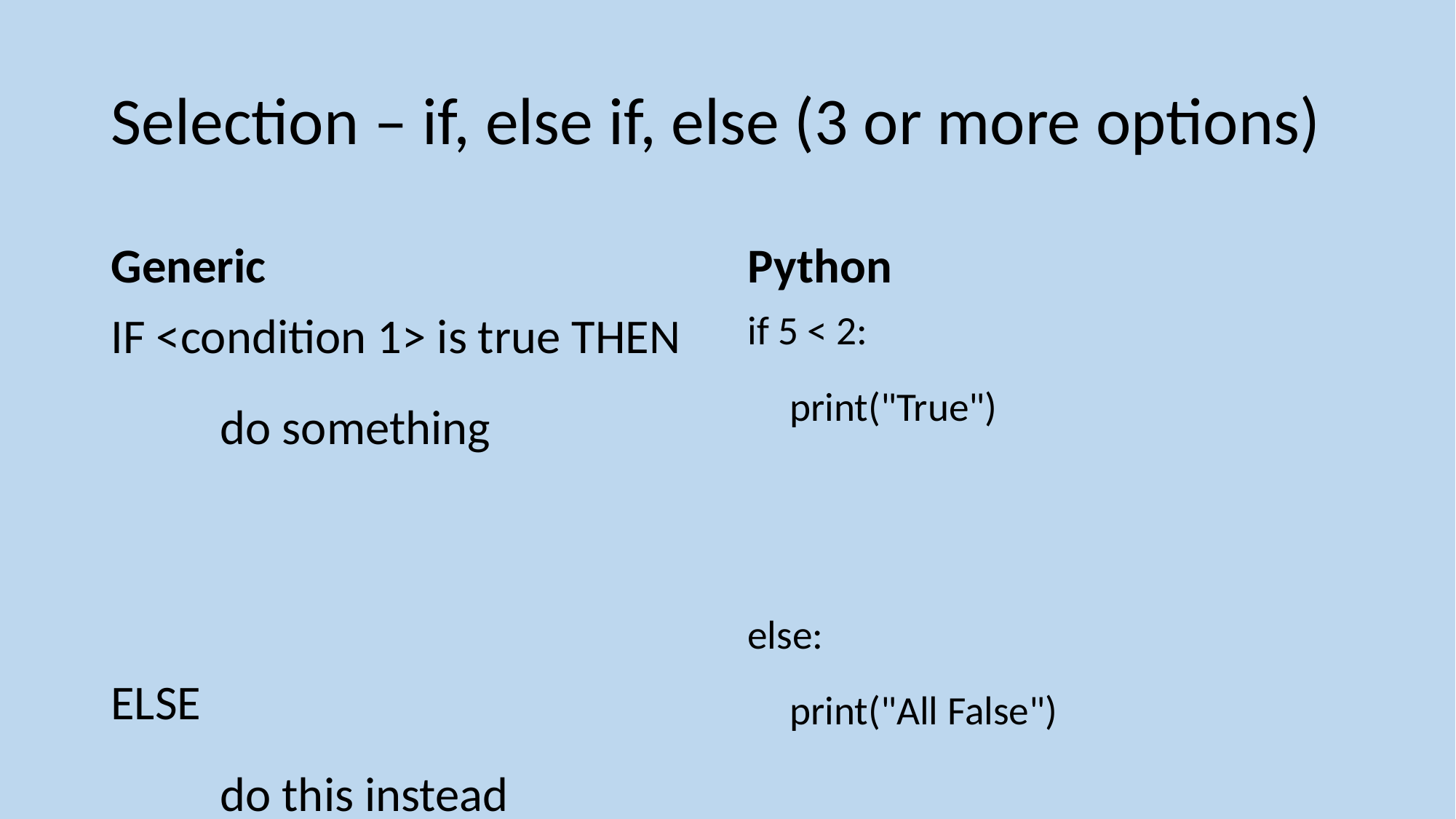

# Selection – if, else if, else (3 or more options)
Generic
Python
IF <condition 1> is true THEN
 	do something

ELSE
 	do this instead
END IF
if 5 < 2:
print("True")

else:
print("All False")